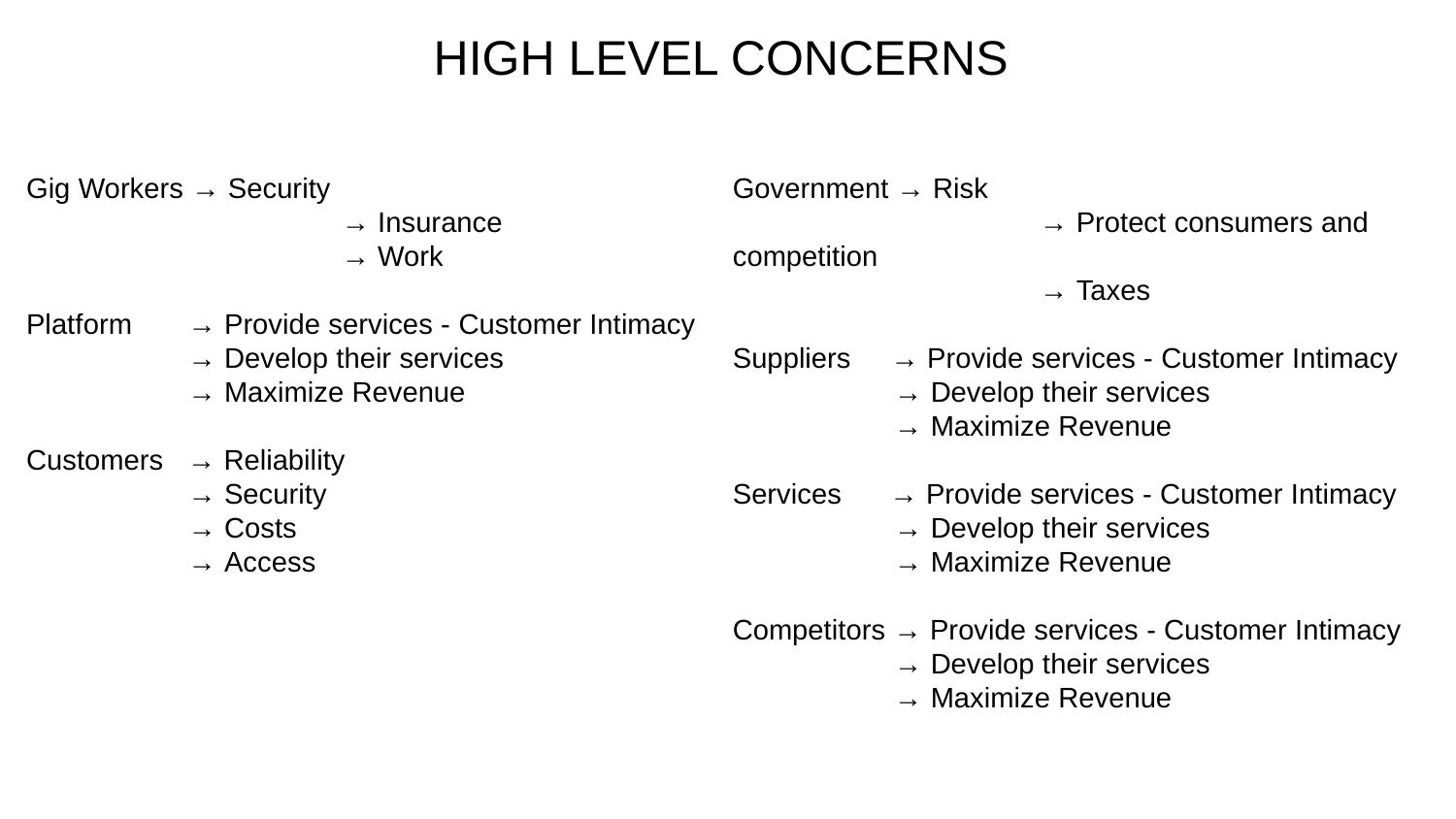

# HIGH LEVEL CONCERNS
Gig Workers → Security
		   → Insurance
		   → Work

Platform 	  → Provide services - Customer Intimacy
  → Develop their services
  → Maximize Revenue

Customers   → Reliability
  → Security
  → Costs
  → Access

Government → Risk
		  → Protect consumers and competition
		  → Taxes

Suppliers     → Provide services - Customer Intimacy
  → Develop their services
  → Maximize Revenue

Services      → Provide services - Customer Intimacy
  → Develop their services
  → Maximize Revenue

Competitors → Provide services - Customer Intimacy
  → Develop their services
  → Maximize Revenue